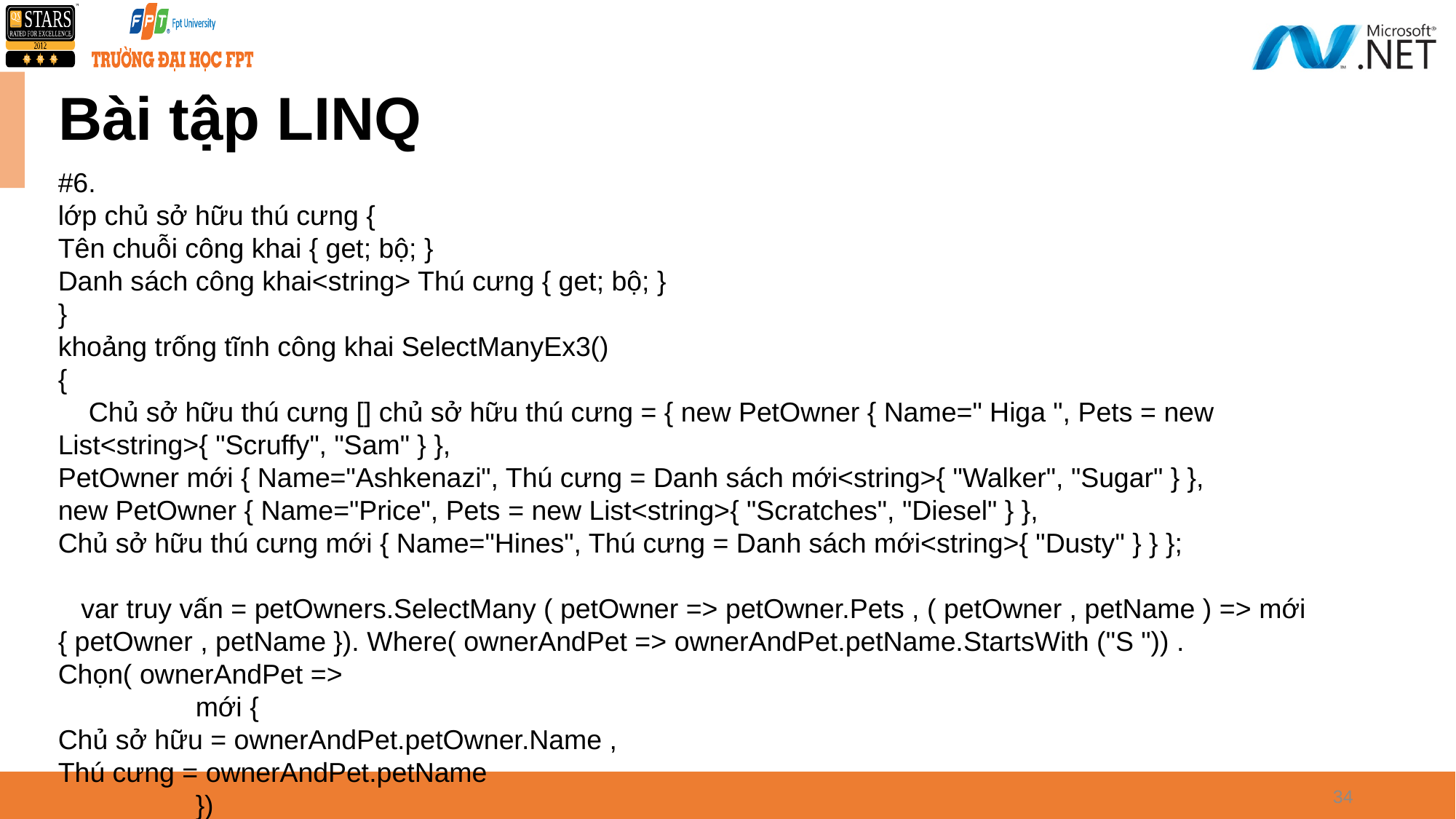

# Bài tập LINQ
#6.
lớp chủ sở hữu thú cưng {
Tên chuỗi công khai { get; bộ; }
Danh sách công khai<string> Thú cưng { get; bộ; }
}
khoảng trống tĩnh công khai SelectManyEx3()
{
    Chủ sở hữu thú cưng [] chủ sở hữu thú cưng = { new PetOwner { Name=" Higa ", Pets = new List<string>{ "Scruffy", "Sam" } },
PetOwner mới { Name="Ashkenazi", Thú cưng = Danh sách mới<string>{ "Walker", "Sugar" } },
new PetOwner { Name="Price", Pets = new List<string>{ "Scratches", "Diesel" } },
Chủ sở hữu thú cưng mới { Name="Hines", Thú cưng = Danh sách mới<string>{ "Dusty" } } };

   var truy vấn = petOwners.SelectMany ( petOwner => petOwner.Pets , ( petOwner , petName ) => mới { petOwner , petName }). Where( ownerAndPet => ownerAndPet.petName.StartsWith ("S ")) . Chọn( ownerAndPet =>
                  mới {
Chủ sở hữu = ownerAndPet.petOwner.Name ,
Thú cưng = ownerAndPet.petName
                  })
}

34